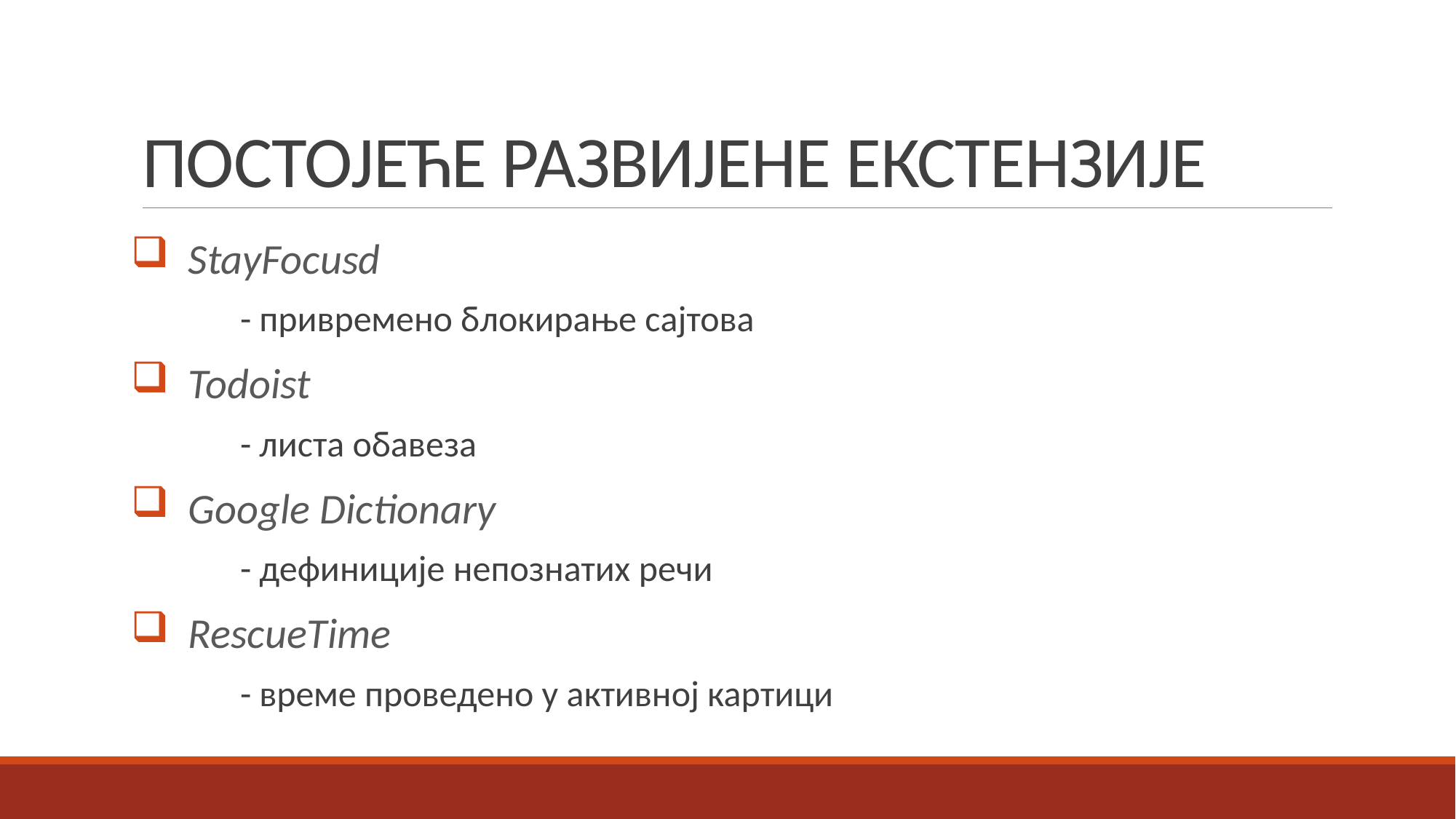

# Постојеће развијене екстензије
  StayFocusd
	- привремено блокирање сајтова
  Todoist
	- листа обавеза
  Google Dictionary
	- дефиниције непознатих речи
  RescueTime
	- време проведено у активној картици